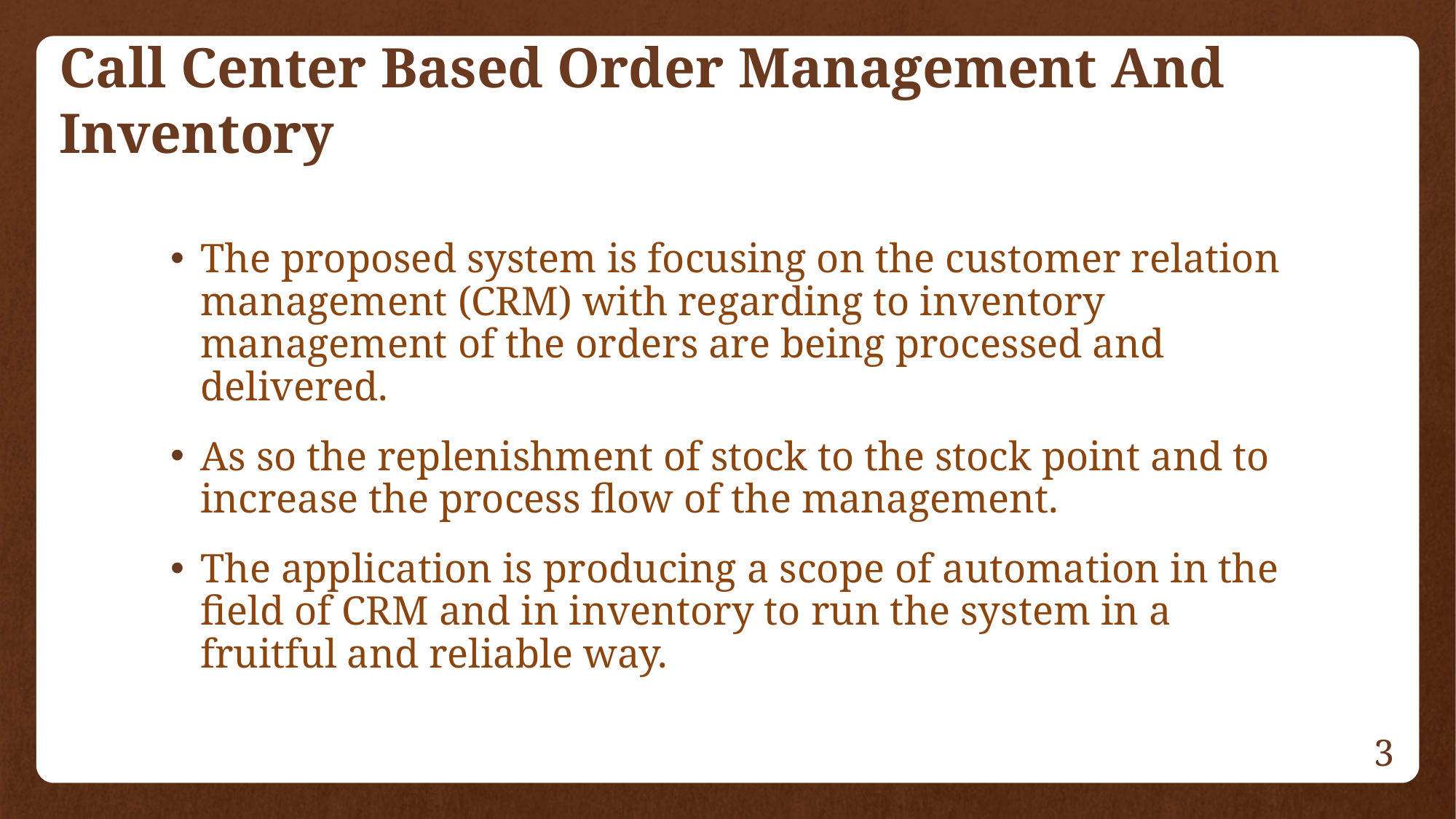

# Call Center Based Order Management And Inventory
The proposed system is focusing on the customer relation management (CRM) with regarding to inventory management of the orders are being processed and delivered.
As so the replenishment of stock to the stock point and to increase the process flow of the management.
The application is producing a scope of automation in the field of CRM and in inventory to run the system in a fruitful and reliable way.

3